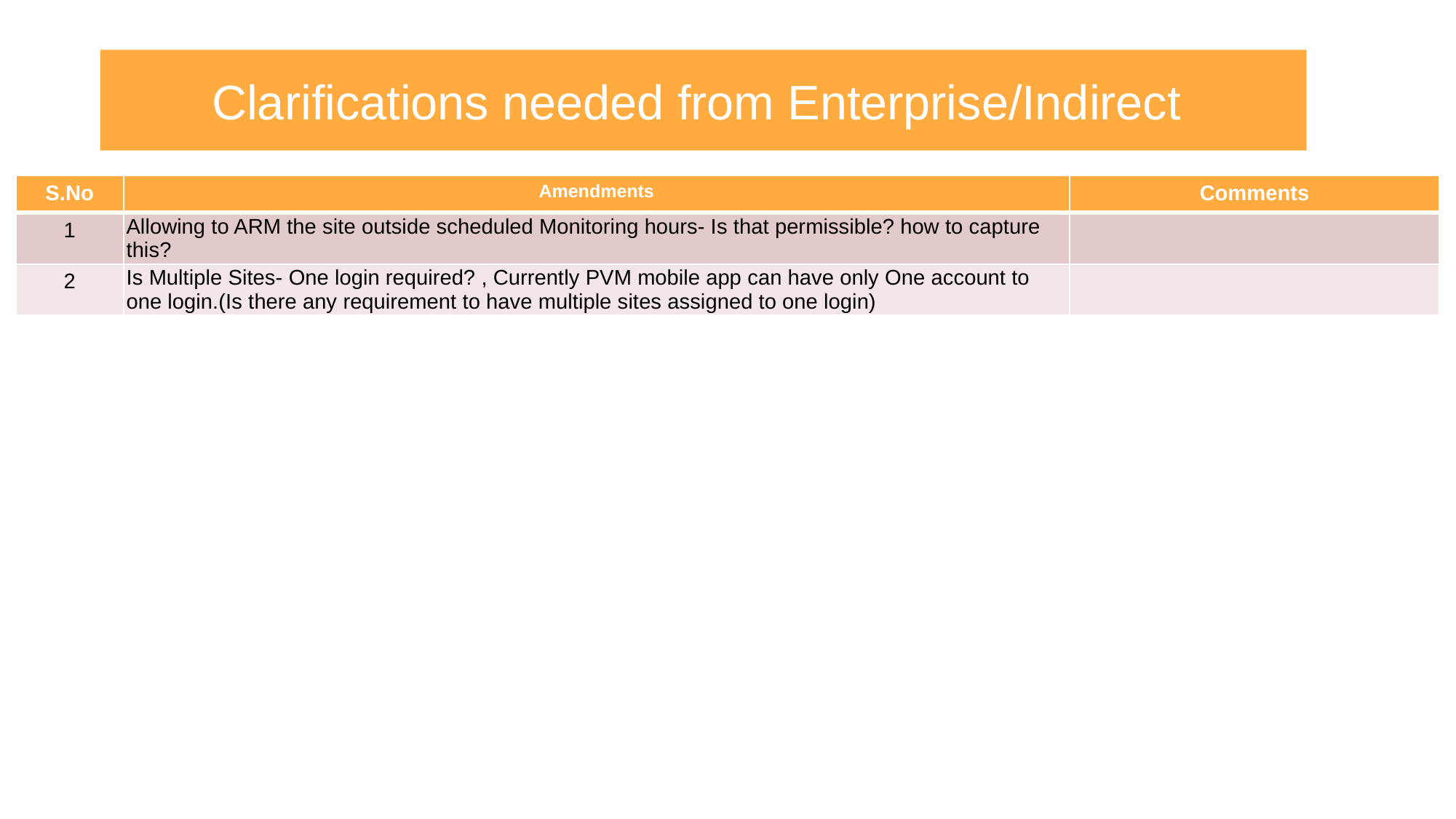

# Clarifications needed from Enterprise/Indirect
| S.No | Amendments | Comments |
| --- | --- | --- |
| 1 | Allowing to ARM the site outside scheduled Monitoring hours- Is that permissible? how to capture this? |  |
| 2 | Is Multiple Sites- One login required? , Currently PVM mobile app can have only One account to one login.(Is there any requirement to have multiple sites assigned to one login) |  |